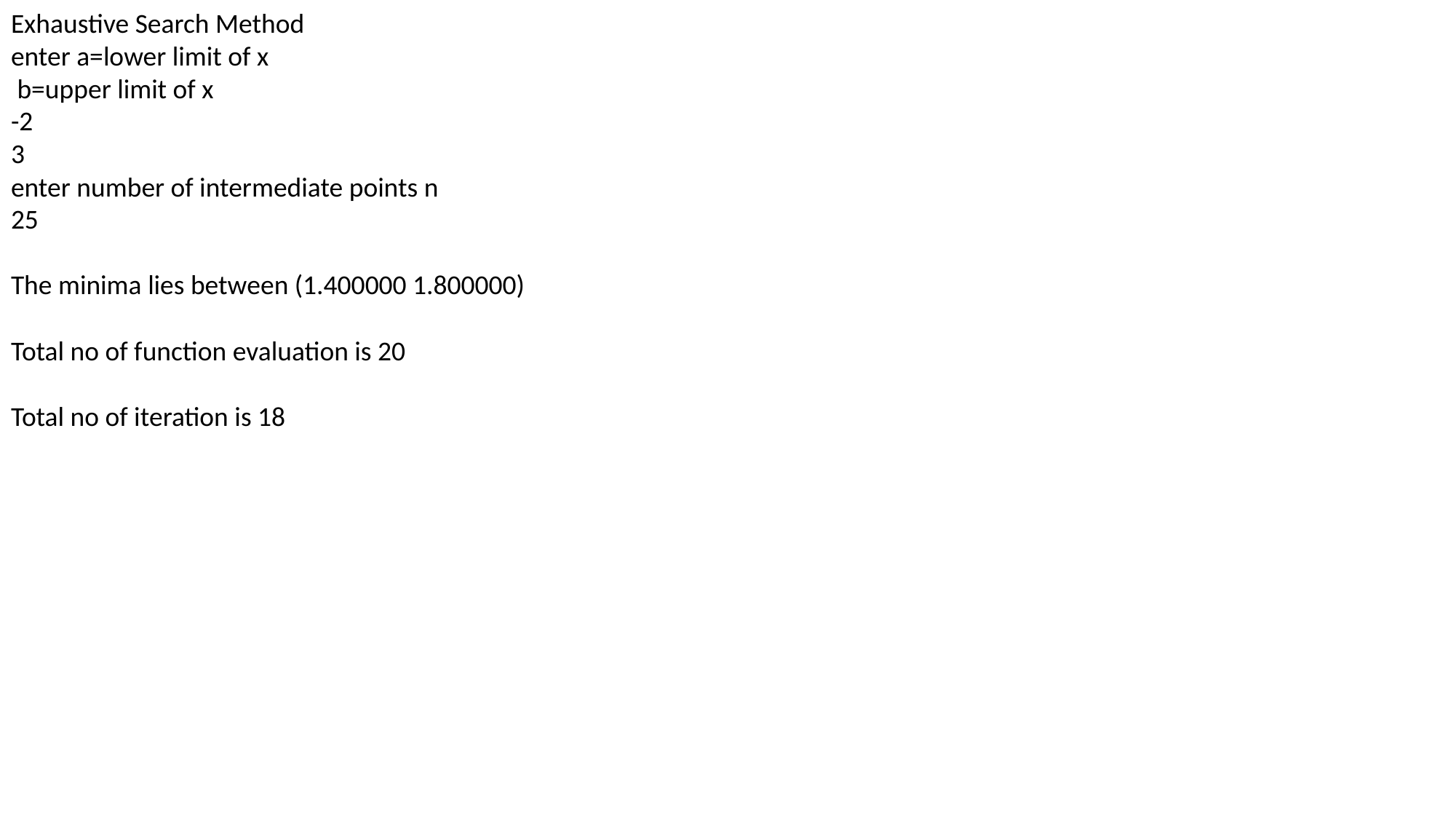

Exhaustive Search Method
enter a=lower limit of x
 b=upper limit of x
-2
3
enter number of intermediate points n
25

The minima lies between (1.400000 1.800000)

Total no of function evaluation is 20

Total no of iteration is 18